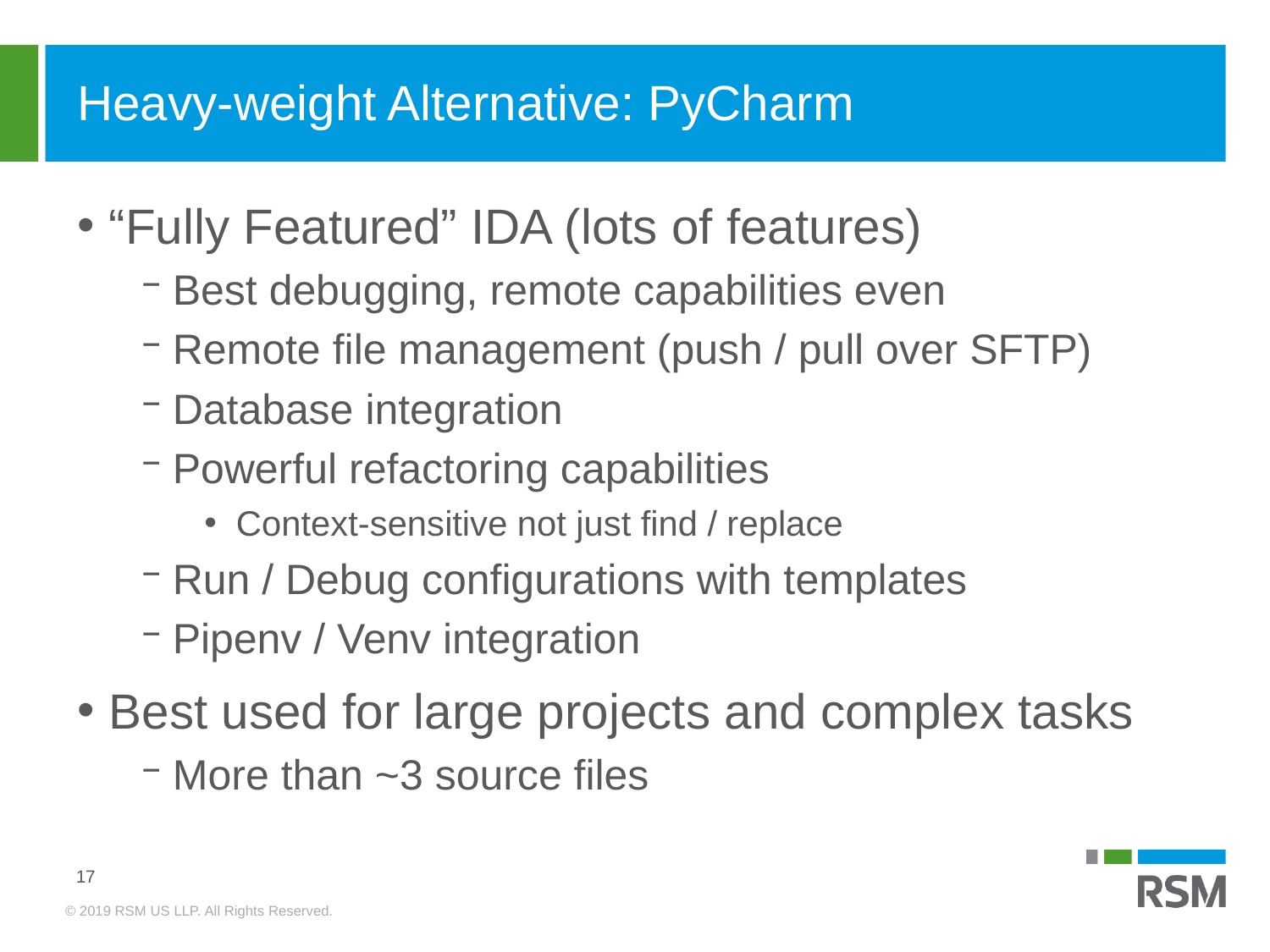

# Heavy-weight Alternative: PyCharm
“Fully Featured” IDA (lots of features)
Best debugging, remote capabilities even
Remote file management (push / pull over SFTP)
Database integration
Powerful refactoring capabilities
Context-sensitive not just find / replace
Run / Debug configurations with templates
Pipenv / Venv integration
Best used for large projects and complex tasks
More than ~3 source files
17